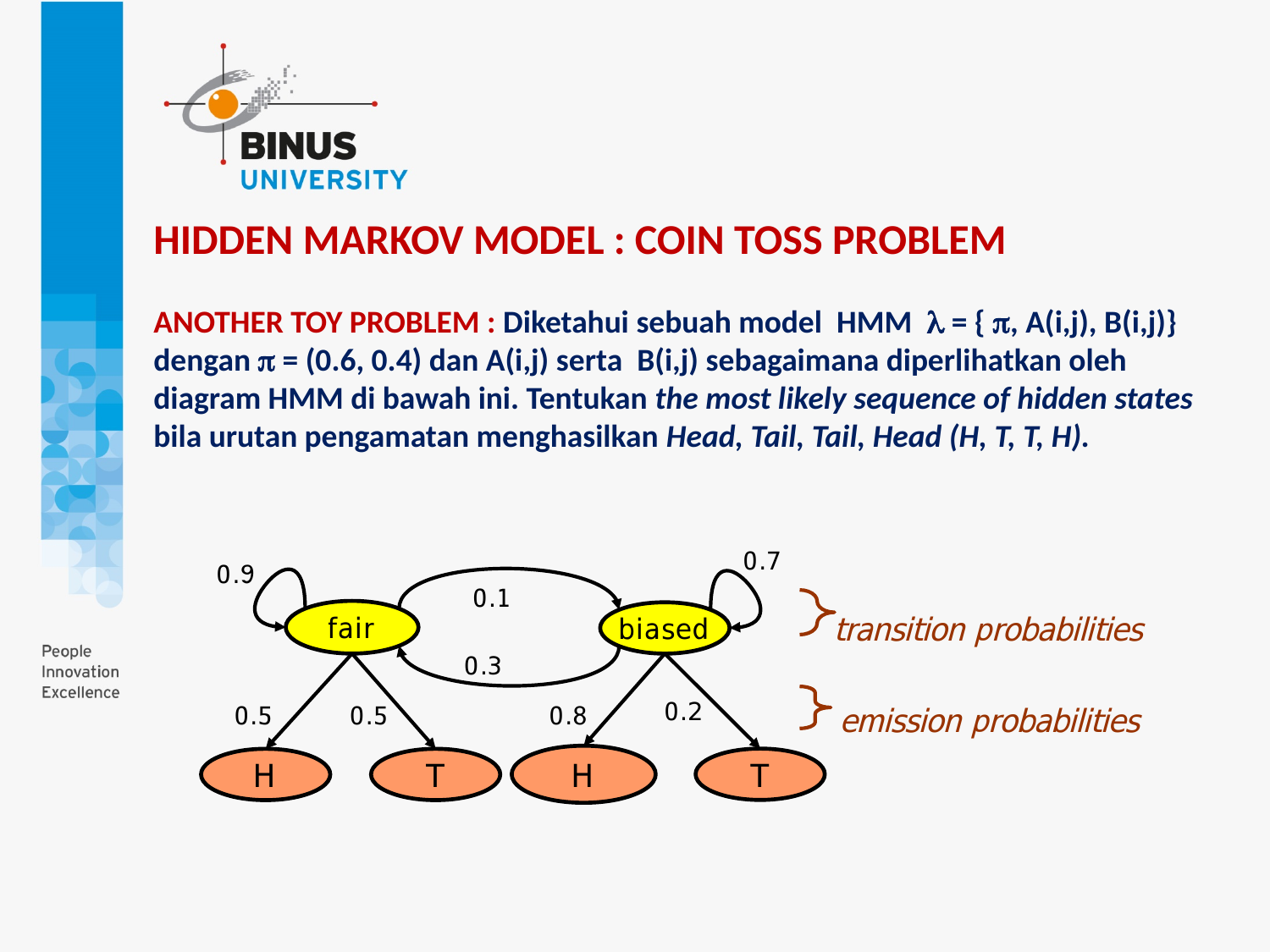

HIDDEN MARKOV MODEL : COIN TOSS PROBLEM

ANOTHER TOY PROBLEM : Diketahui sebuah model  HMM  λ = { π, A(i,j), B(i,j)} dengan π = (0.6, 0.4) dan A(i,j) serta  B(i,j) sebagaimana diperlihatkan oleh diagram HMM di bawah ini. Tentukan the most likely sequence of hidden states bila urutan pengamatan menghasilkan Head, Tail, Tail, Head (H, T, T, H).

0.7
0.9
0.1

transition probabilities
fair
biased
0.3

emission probabilities
0.2
0.5
0.8
0.5
H
T
H
T